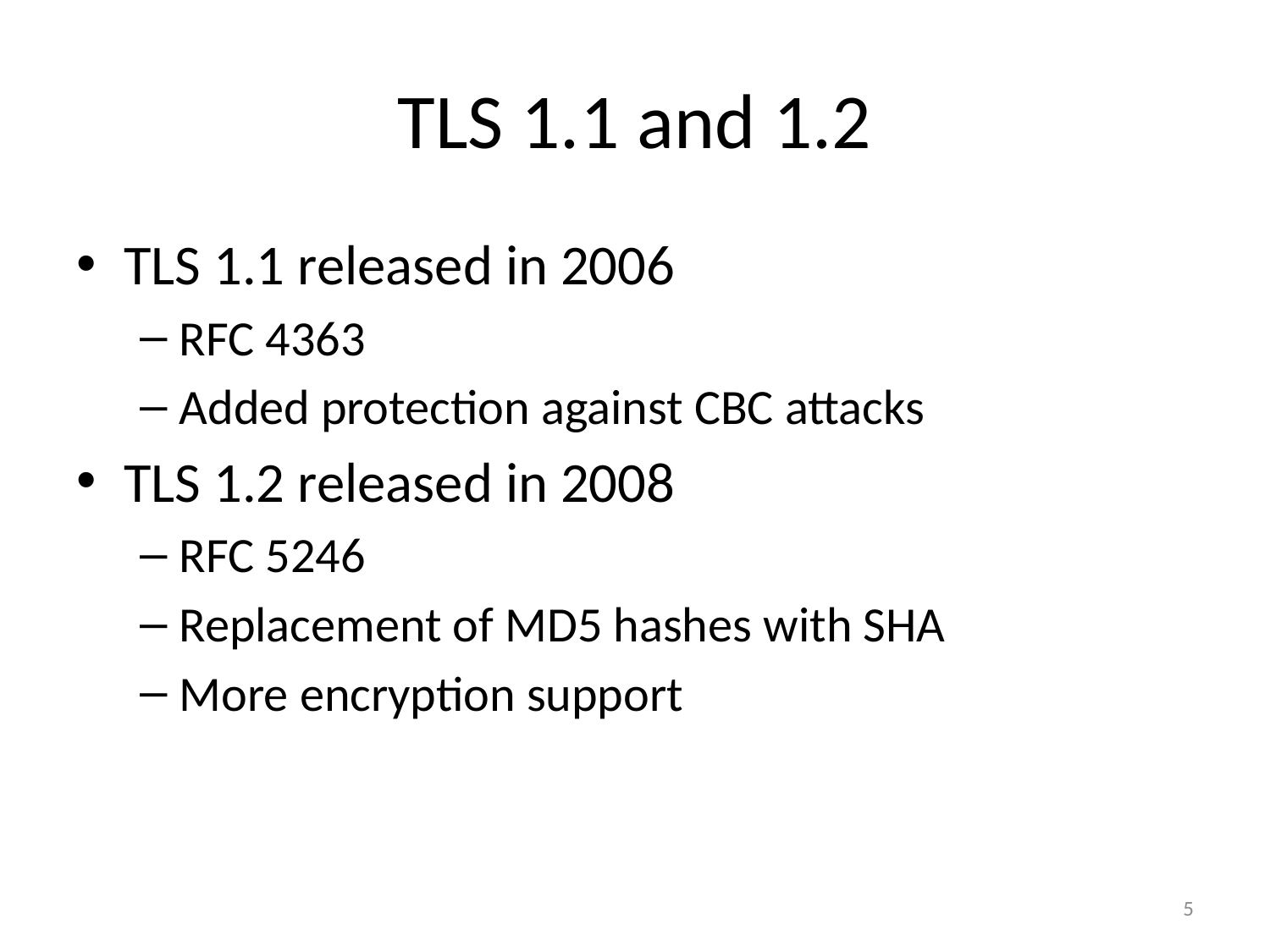

# TLS 1.1 and 1.2
TLS 1.1 released in 2006
RFC 4363
Added protection against CBC attacks
TLS 1.2 released in 2008
RFC 5246
Replacement of MD5 hashes with SHA
More encryption support
5